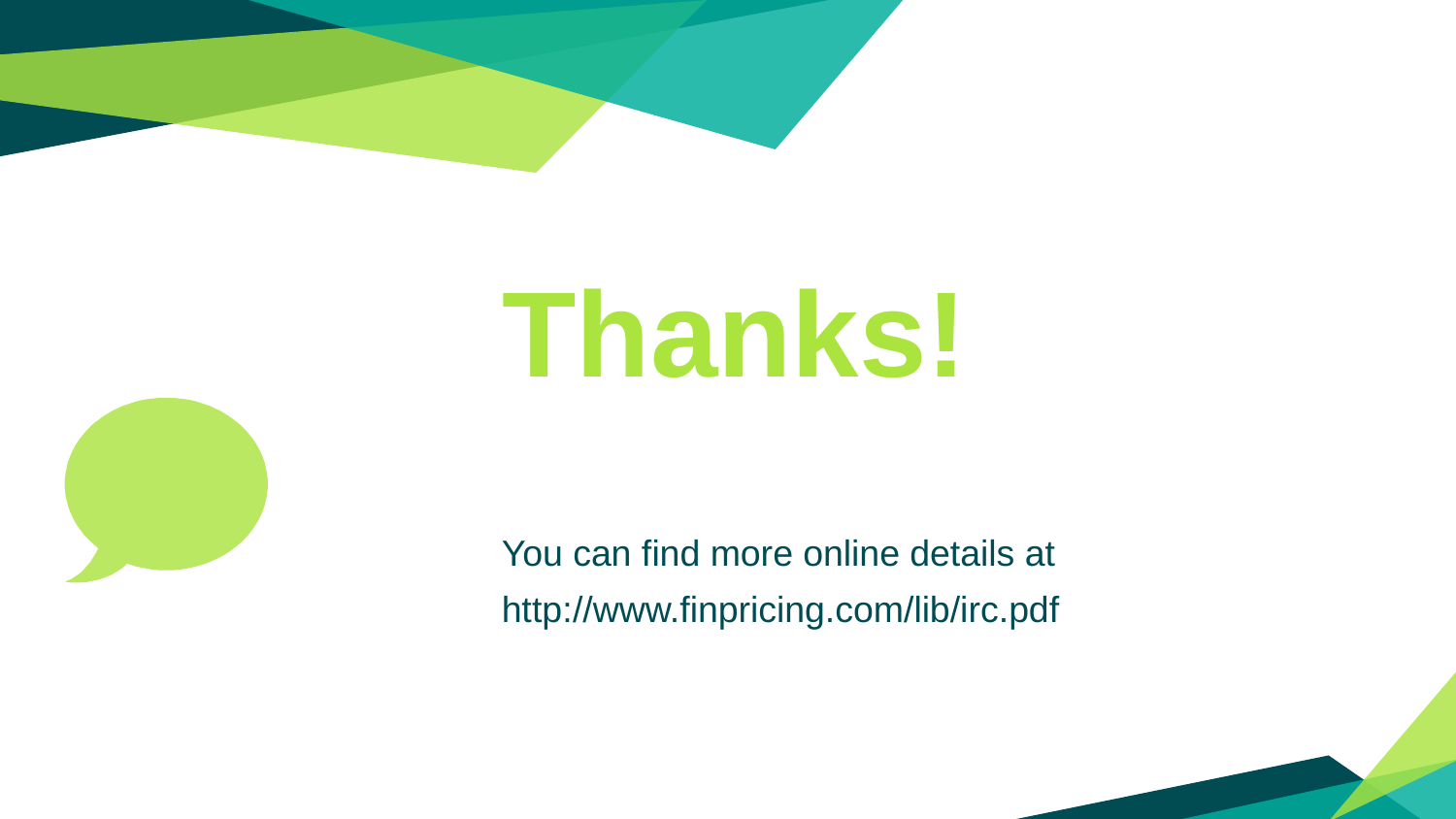

Thanks!

You can find more online details at
http://www.finpricing.com/lib/irc.pdf